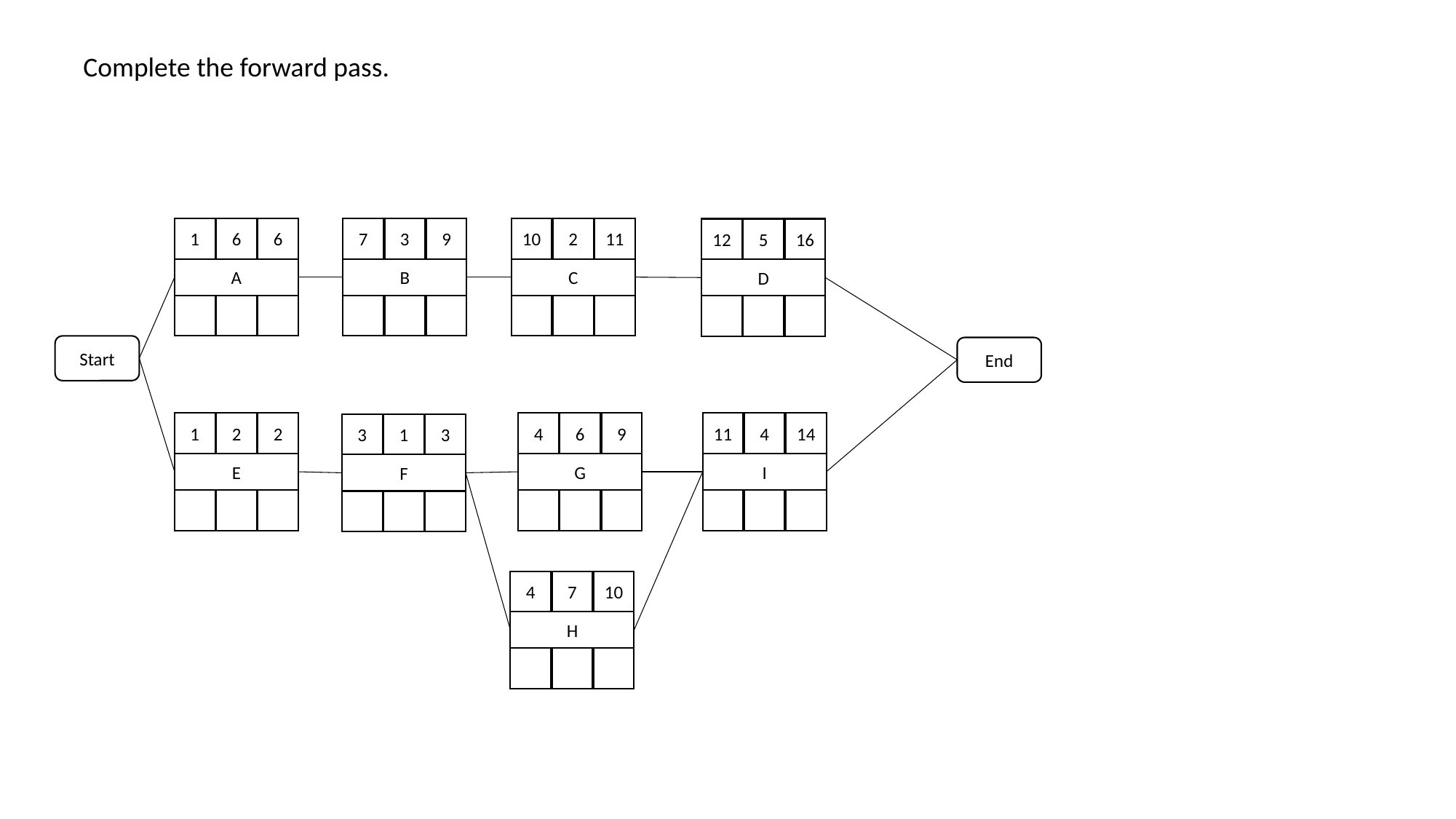

Complete the forward pass.
A
B
C
1
6
6
7
3
9
10
2
11
D
12
5
16

Start
End
E
G
I
1
2
2
4
6
9
11
4
14
F
3
1
3

H
4
7
10